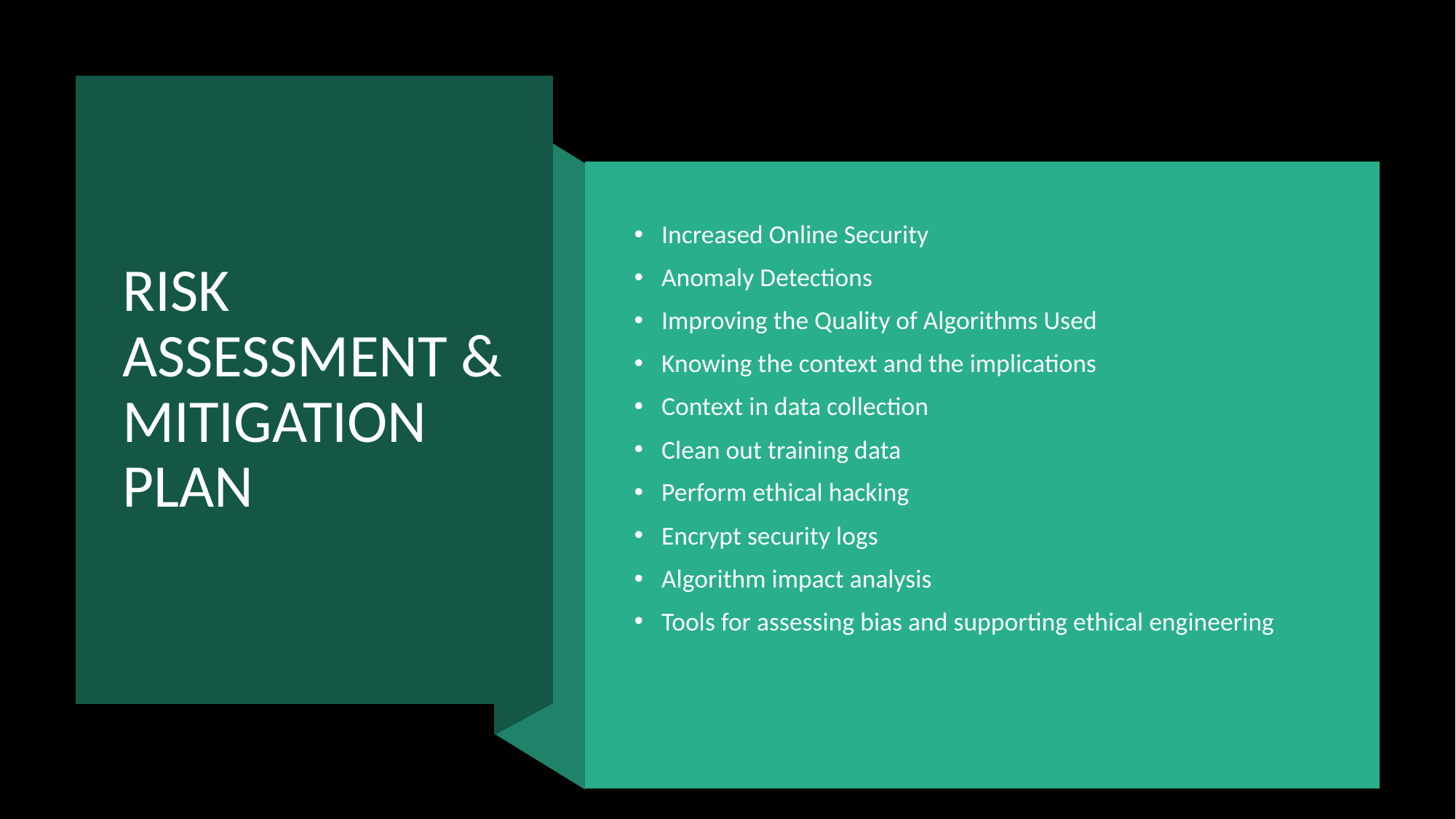

# RISK ASSESSMENT & MITIGATION PLAN

Increased Online Security
Anomaly Detections
Improving the Quality of Algorithms Used
Knowing the context and the implications
Context in data collection
Clean out training data
Perform ethical hacking
Encrypt security logs
Algorithm impact analysis
Tools for assessing bias and supporting ethical engineering